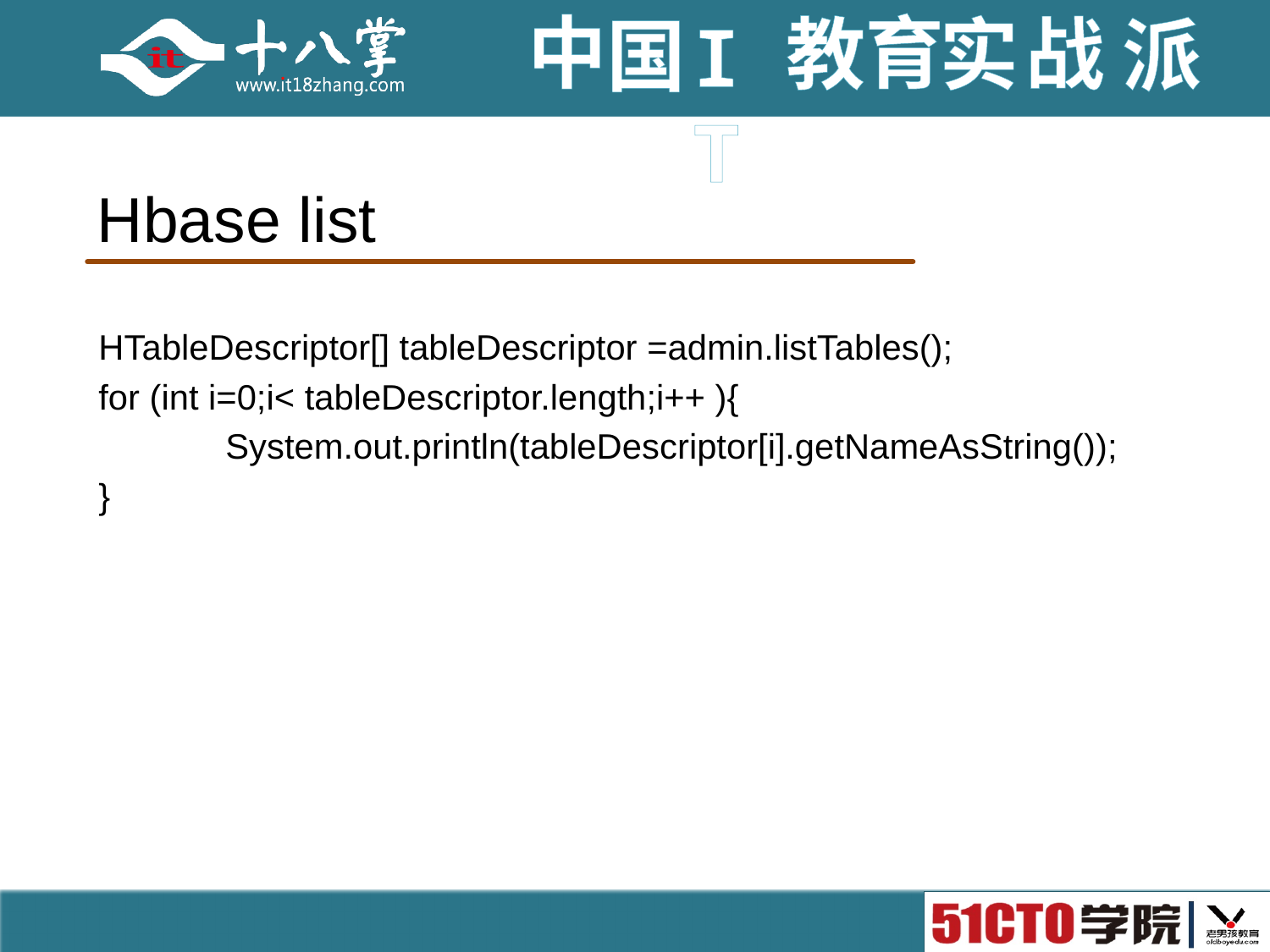

# Hbase list

HTableDescriptor[] tableDescriptor =admin.listTables();
for (int i=0;i< tableDescriptor.length;i++ ){
	System.out.println(tableDescriptor[i].getNameAsString());
}